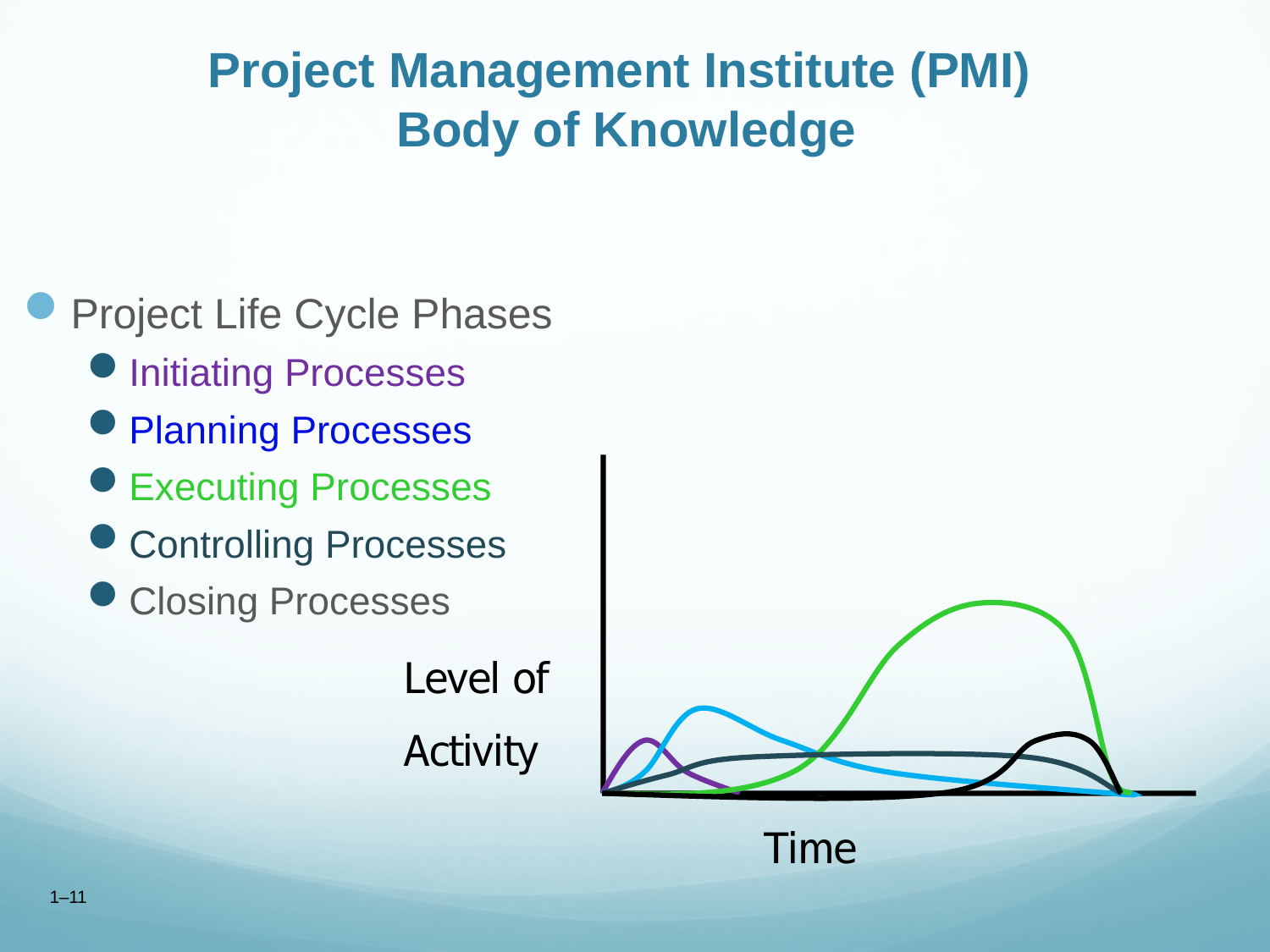

# Project Management Institute (PMI) Body of Knowledge
Project Life Cycle Phases
Initiating Processes
Planning Processes
Executing Processes
Controlling Processes
Closing Processes

Level of
Activity

Time
1–11